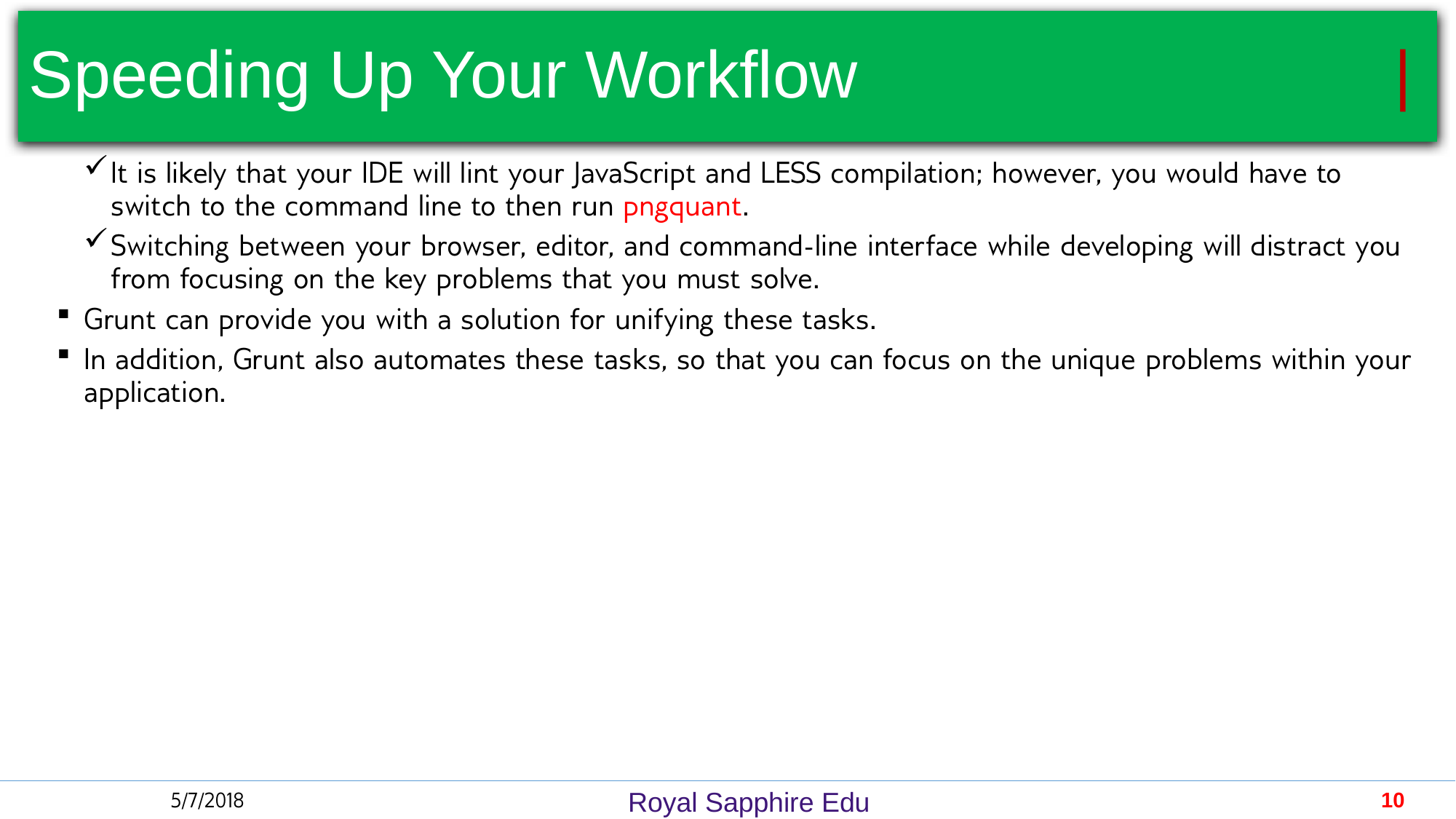

# Speeding Up Your Workflow					   |
It is likely that your IDE will lint your JavaScript and LESS compilation; however, you would have to switch to the command line to then run pngquant.
Switching between your browser, editor, and command-line interface while developing will distract you from focusing on the key problems that you must solve.
Grunt can provide you with a solution for unifying these tasks.
In addition, Grunt also automates these tasks, so that you can focus on the unique problems within your application.
5/7/2018
10